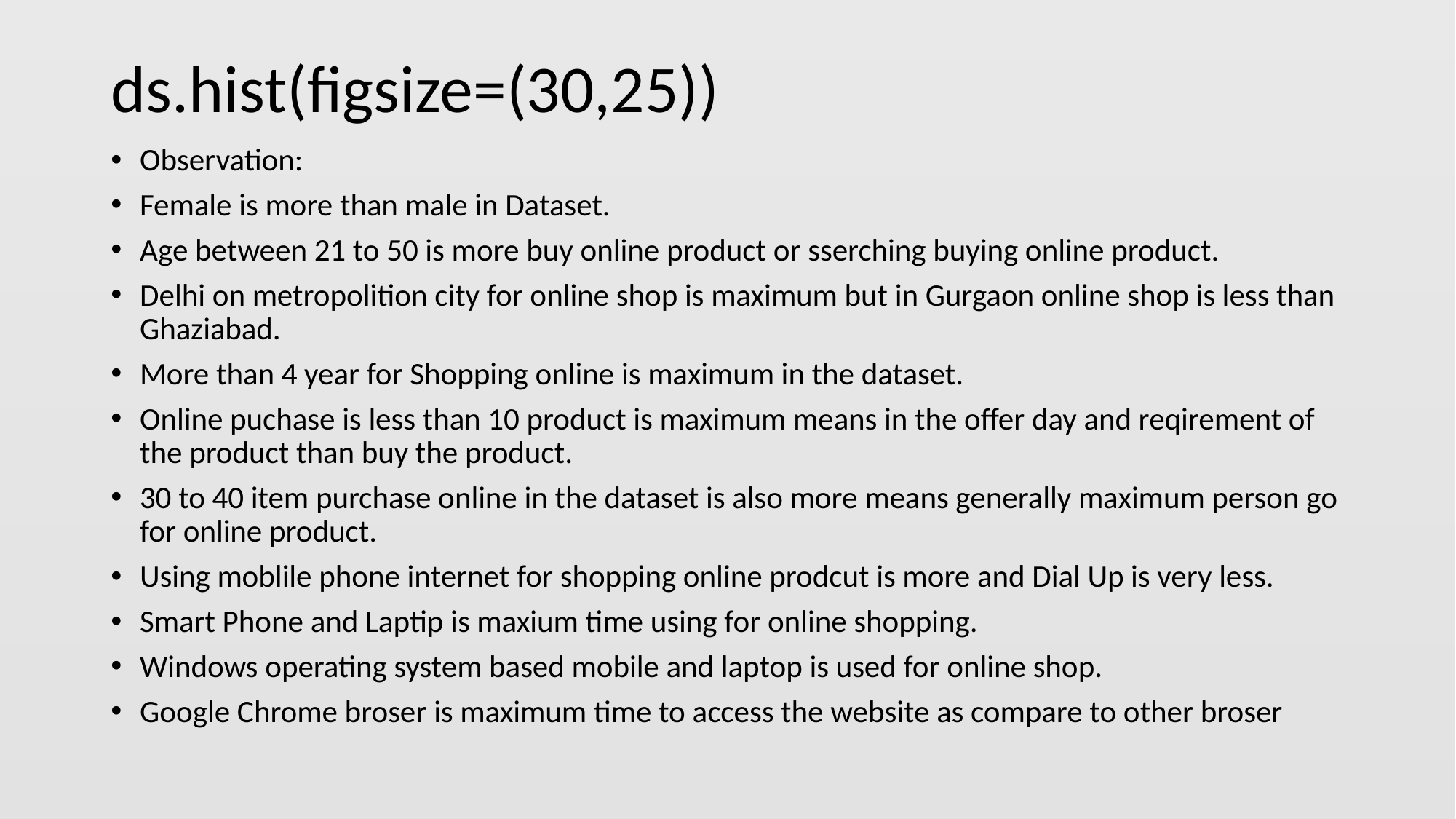

# ds.hist(figsize=(30,25))
Observation:
Female is more than male in Dataset.
Age between 21 to 50 is more buy online product or sserching buying online product.
Delhi on metropolition city for online shop is maximum but in Gurgaon online shop is less than Ghaziabad.
More than 4 year for Shopping online is maximum in the dataset.
Online puchase is less than 10 product is maximum means in the offer day and reqirement of the product than buy the product.
30 to 40 item purchase online in the dataset is also more means generally maximum person go for online product.
Using moblile phone internet for shopping online prodcut is more and Dial Up is very less.
Smart Phone and Laptip is maxium time using for online shopping.
Windows operating system based mobile and laptop is used for online shop.
Google Chrome broser is maximum time to access the website as compare to other broser